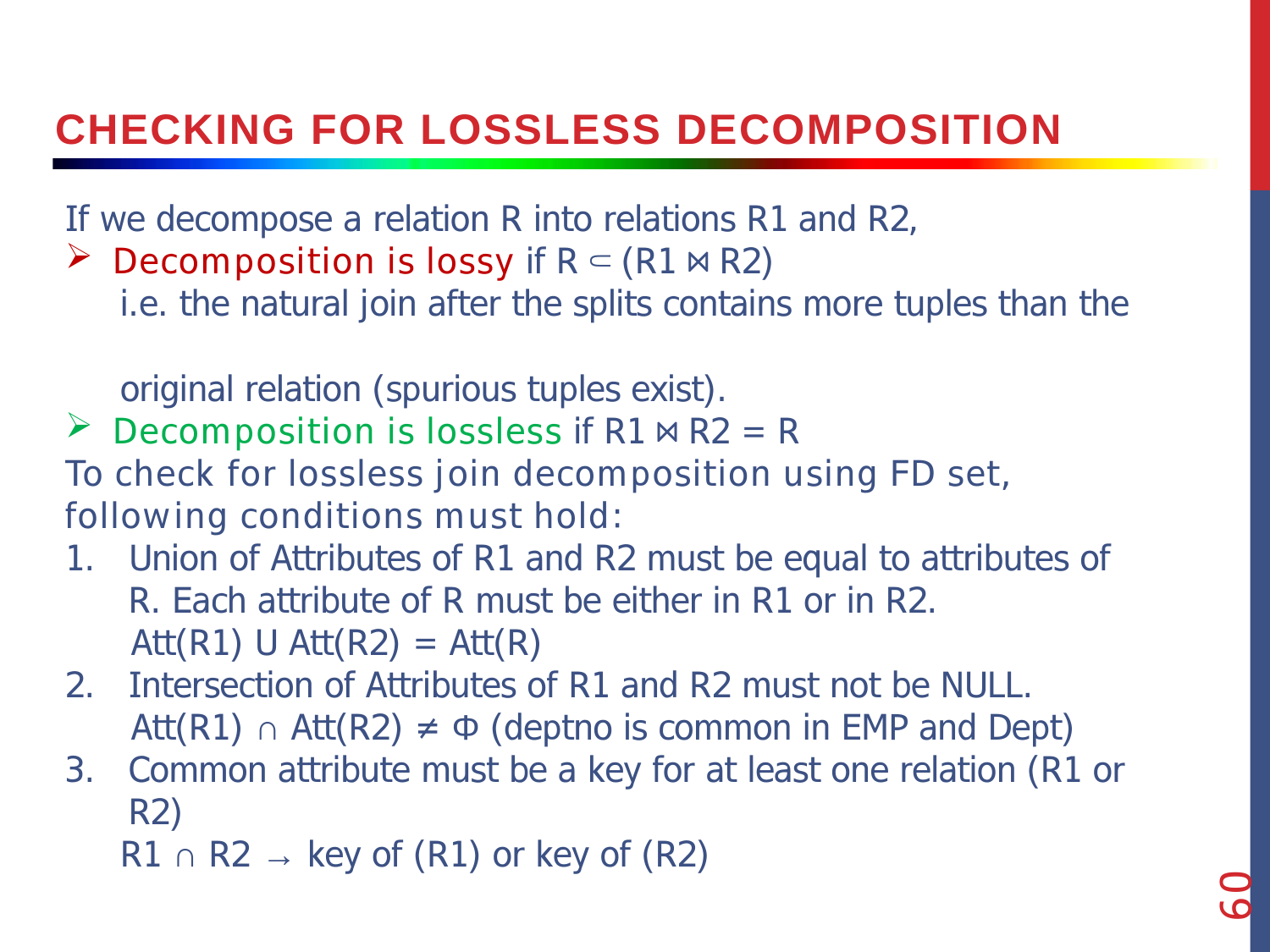

Checking for lossless decomposition
If we decompose a relation R into relations R1 and R2,
Decomposition is lossy if R ⸦ (R1 ⋈ R2)
     i.e. the natural join after the splits contains more tuples than the
     original relation (spurious tuples exist).
Decomposition is lossless if R1 ⋈ R2 = R
To check for lossless join decomposition using FD set, following conditions must hold:
Union of Attributes of R1 and R2 must be equal to attributes of R. Each attribute of R must be either in R1 or in R2.
      Att(R1) U Att(R2) = Att(R)
Intersection of Attributes of R1 and R2 must not be NULL.
      Att(R1) ∩ Att(R2) ≠ Φ (deptno is common in EMP and Dept)
Common attribute must be a key for at least one relation (R1 or R2)
     R1 ∩ R2 → key of (R1) or key of (R2)
60